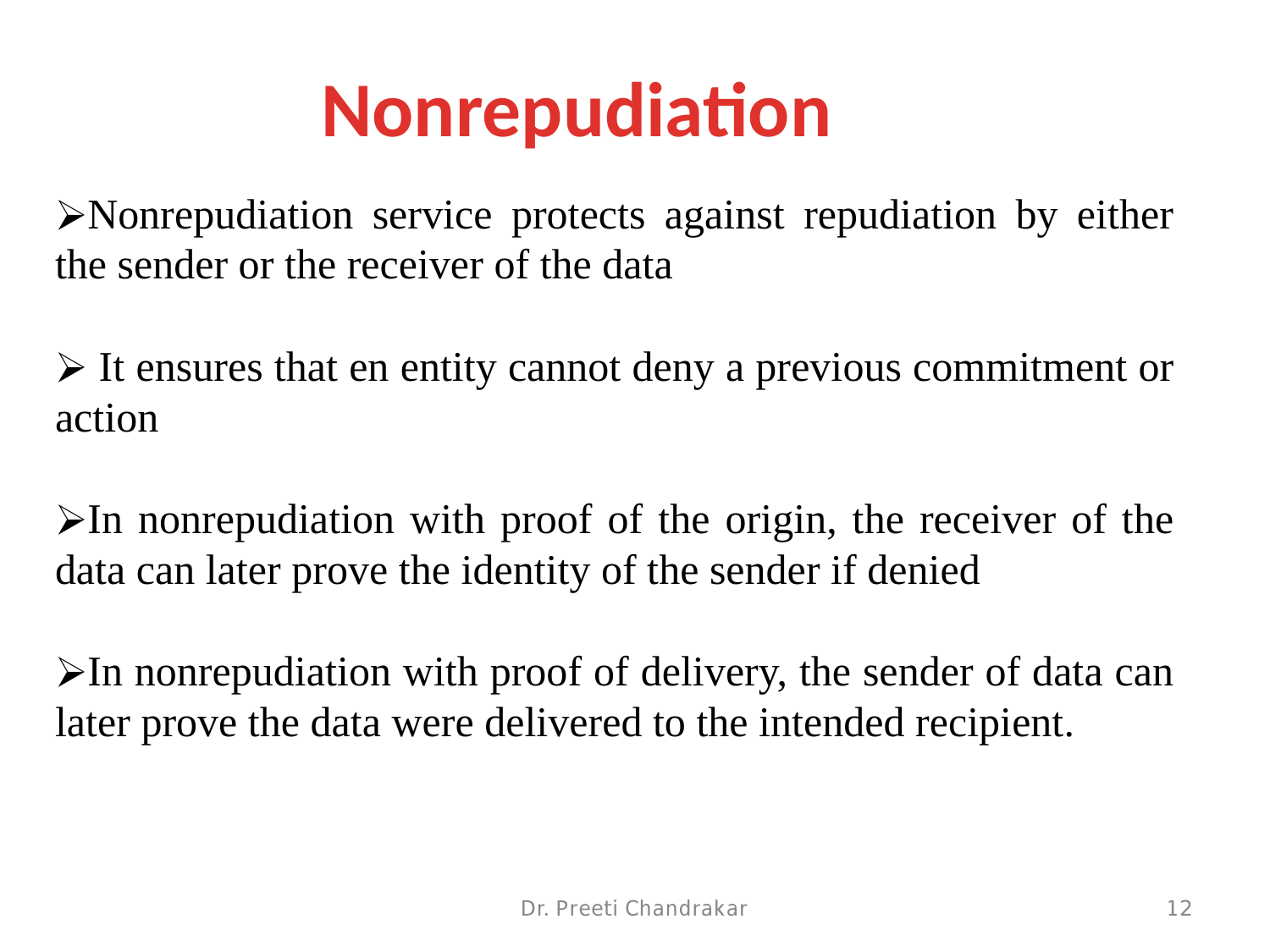

Nonrepudiation
Nonrepudiation service protects against repudiation by either the sender or the receiver of the data

 It ensures that en entity cannot deny a previous commitment or action

In nonrepudiation with proof of the origin, the receiver of the data can later prove the identity of the sender if denied

In nonrepudiation with proof of delivery, the sender of data can later prove the data were delivered to the intended recipient.

Dr. Preeti Chandrakar
12